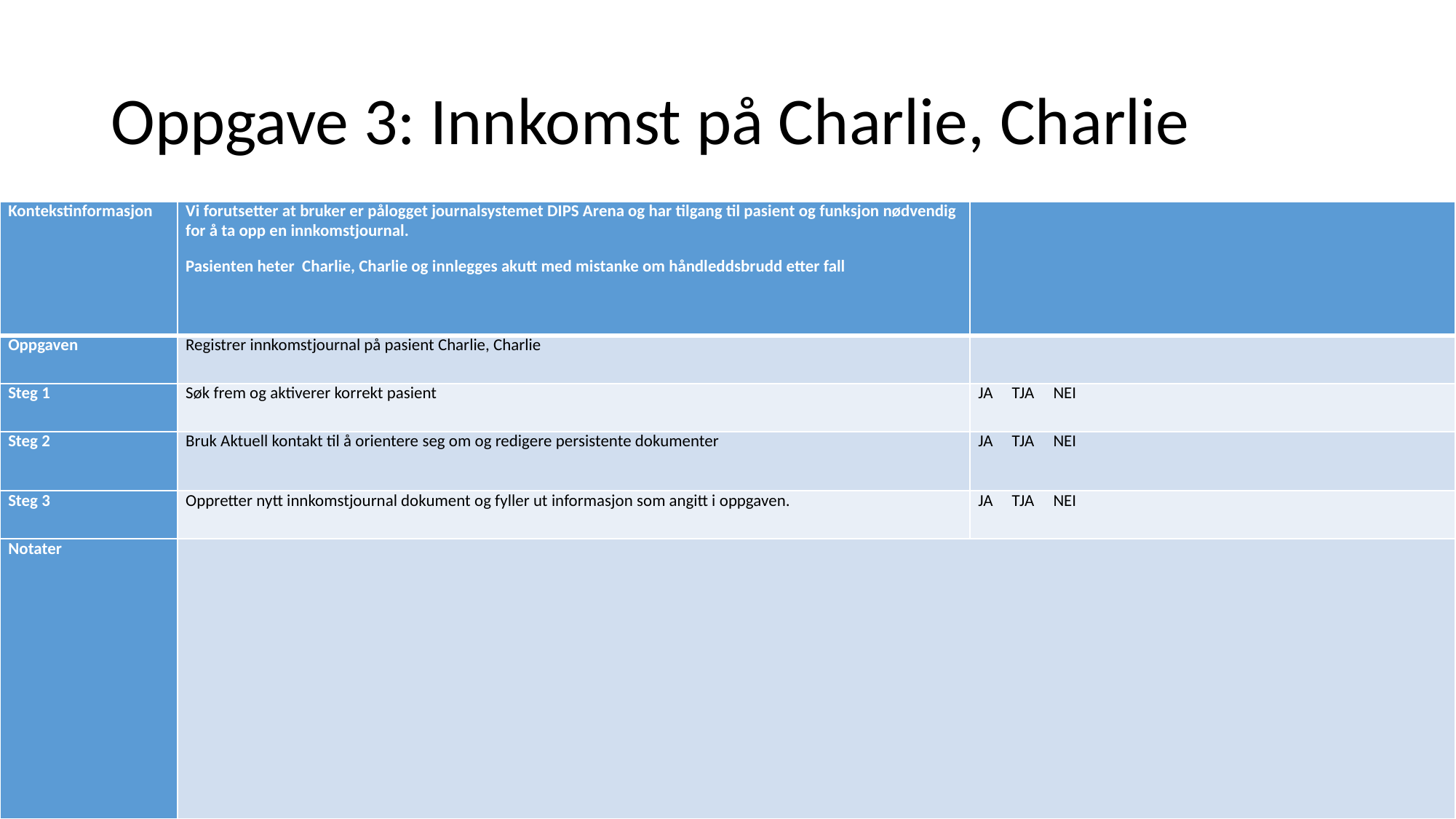

# Oppgave 3: Innkomst på Charlie, Charlie
| Kontekstinformasjon | Vi forutsetter at bruker er pålogget journalsystemet DIPS Arena og har tilgang til pasient og funksjon nødvendig for å ta opp en innkomstjournal. Pasienten heter Charlie, Charlie og innlegges akutt med mistanke om håndleddsbrudd etter fall |  |
| --- | --- | --- |
| Oppgaven | Registrer innkomstjournal på pasient Charlie, Charlie |  |
| Steg 1 | Søk frem og aktiverer korrekt pasient | JA TJA NEI |
| Steg 2 | Bruk Aktuell kontakt til å orientere seg om og redigere persistente dokumenter | JA TJA NEI |
| Steg 3 | Oppretter nytt innkomstjournal dokument og fyller ut informasjon som angitt i oppgaven. | JA TJA NEI |
| Notater |  |  |